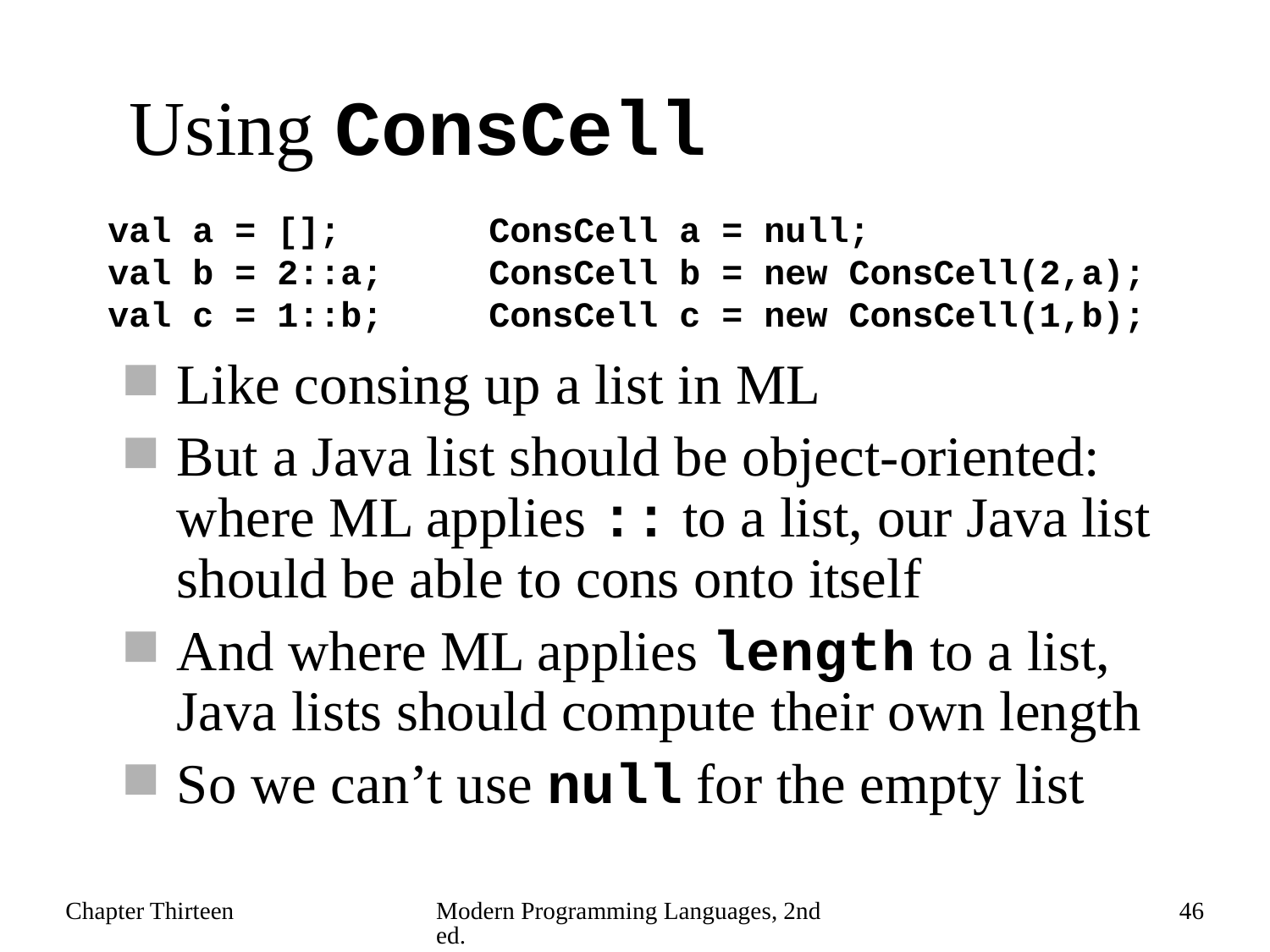

# Using ConsCell
val a = [];		ConsCell a = null;
val b = 2::a;	ConsCell b = new ConsCell(2,a);
val c = 1::b;	ConsCell c = new ConsCell(1,b);
Like consing up a list in ML
But a Java list should be object-oriented: where ML applies :: to a list, our Java list should be able to cons onto itself
And where ML applies length to a list, Java lists should compute their own length
So we can’t use null for the empty list
Chapter Thirteen
Modern Programming Languages, 2nd ed.
46